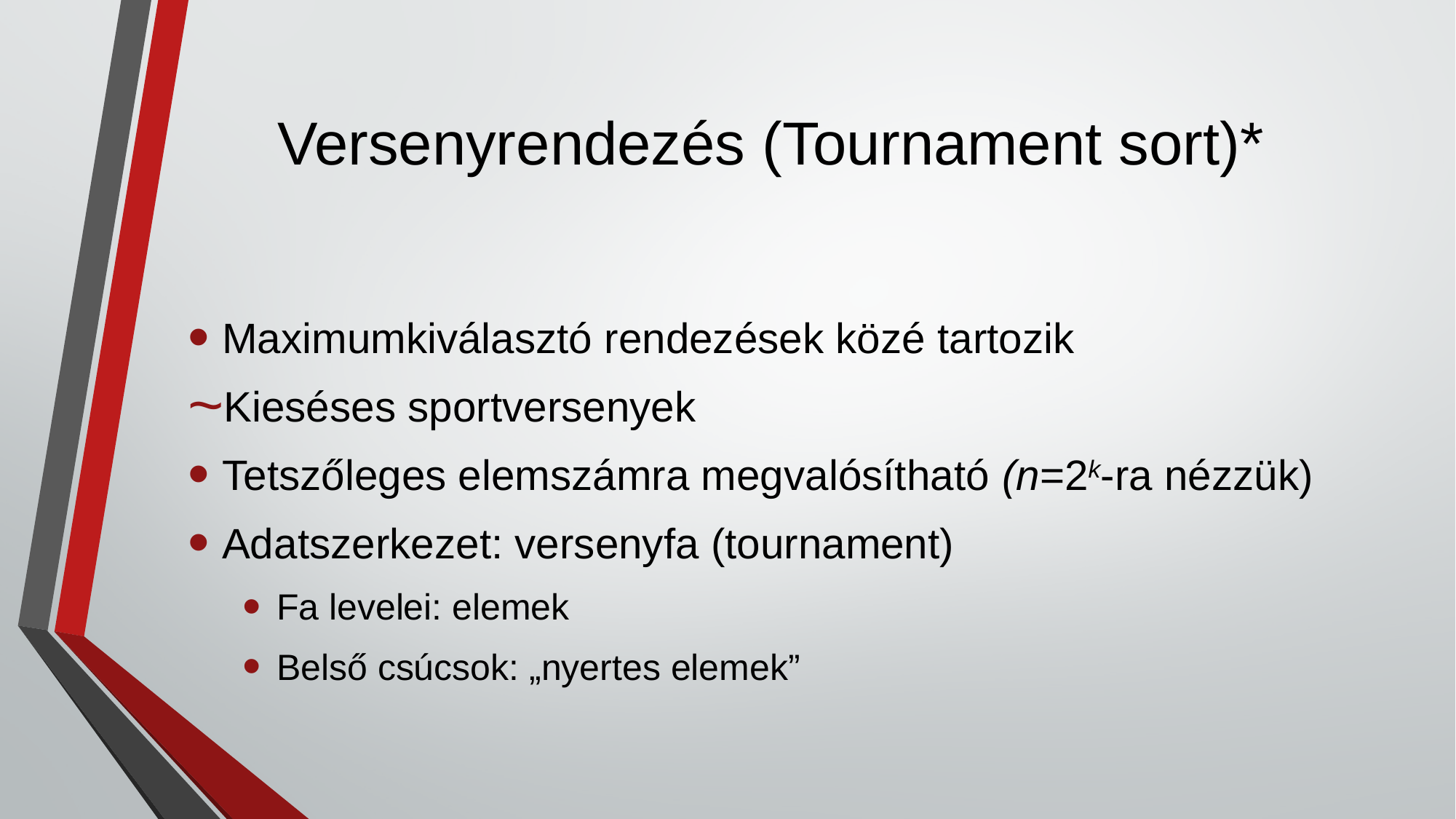

# Versenyrendezés (Tournament sort)*
Maximumkiválasztó rendezések közé tartozik
Kieséses sportversenyek
Tetszőleges elemszámra megvalósítható (n=2k-ra nézzük)
Adatszerkezet: versenyfa (tournament)
Fa levelei: elemek
Belső csúcsok: „nyertes elemek”